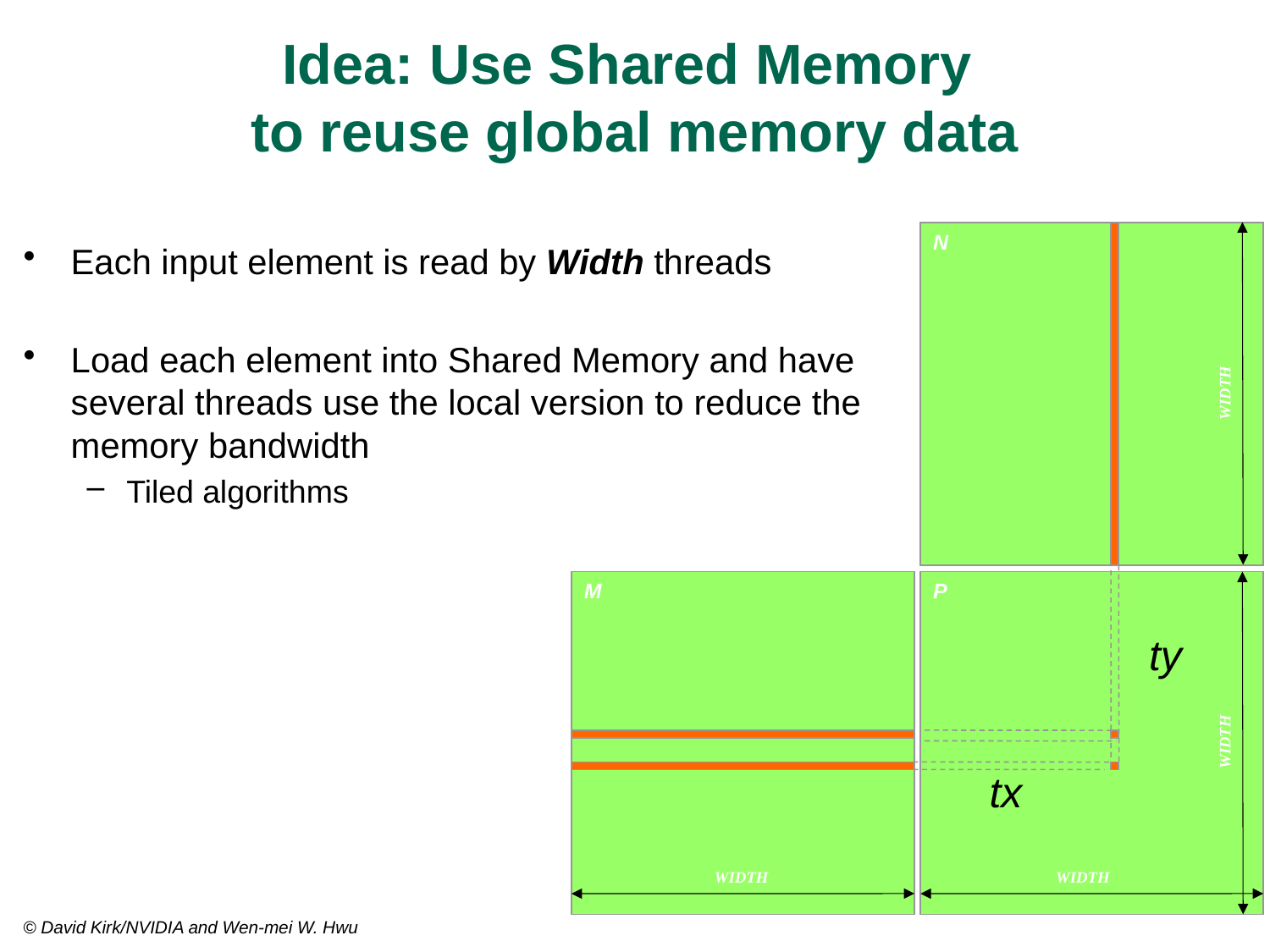

# Idea: Use Shared Memory to reuse global memory data

N

Each input element is read by Width threads

Load each element into Shared Memory and have several threads use the local version to reduce the memory bandwidth
Tiled algorithms
WIDTH

M
P

ty

WIDTH

tx

WIDTH
WIDTH

© David Kirk/NVIDIA and Wen-mei W. Hwu